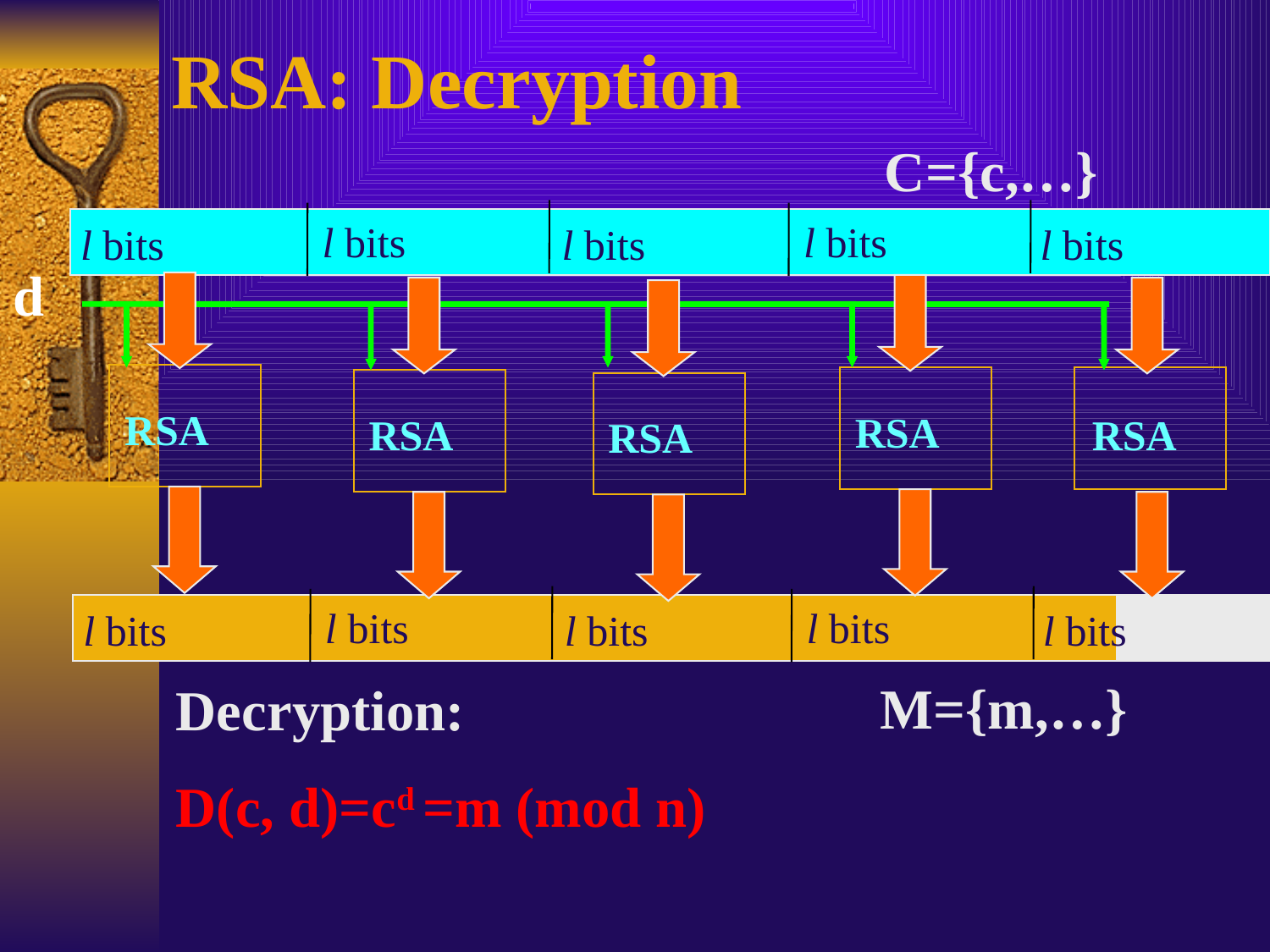

RSA: Decryption
C={c,…}

l bits
l bits
l bits
l bits
l bits
d

RSA
RSA
RSA
RSA
RSA

l bits
l bits

l bits
l bits
l bits
M={m,…}
Decryption:
D(c, d)=cd =m (mod n)